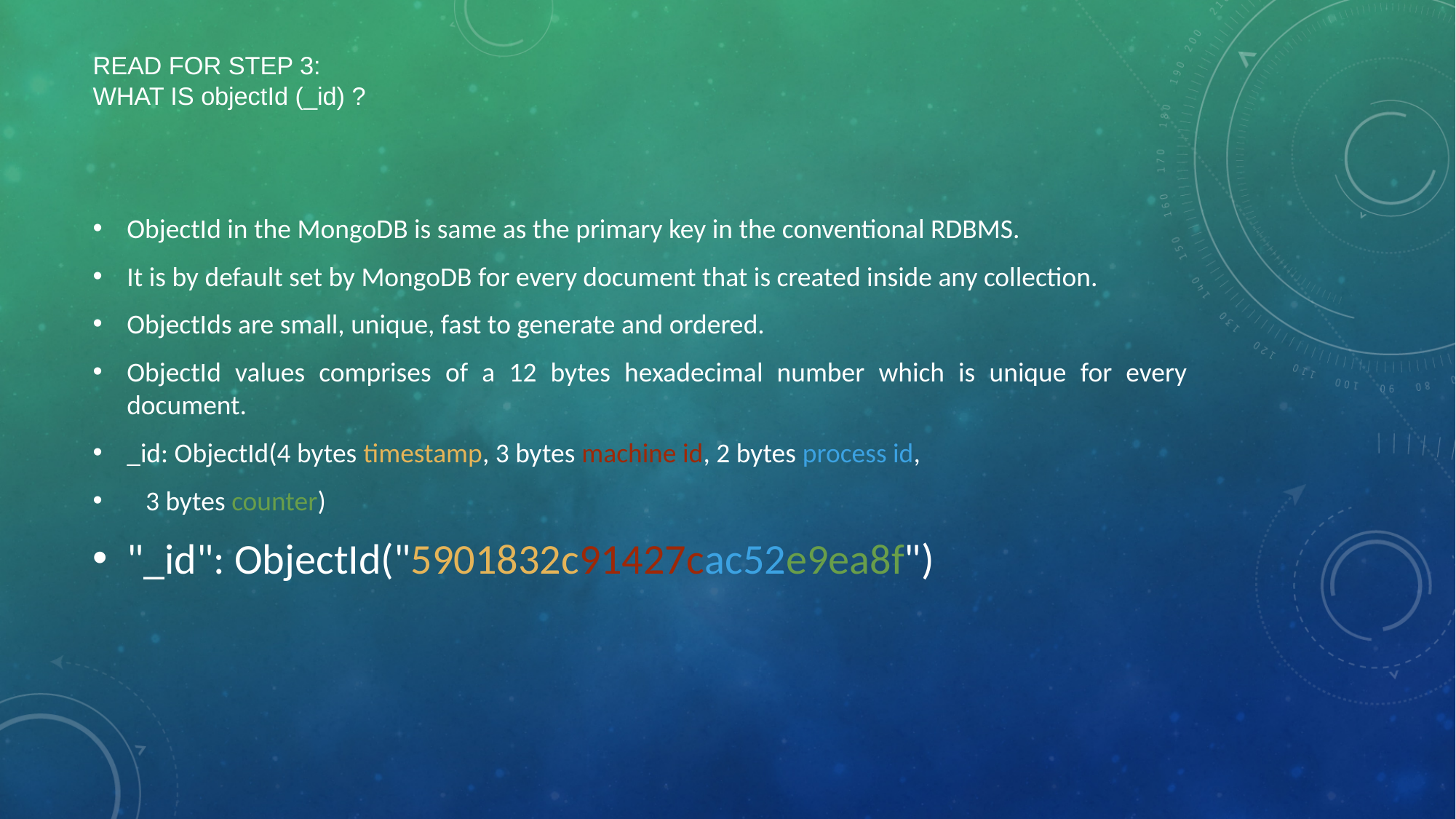

# READ FOR STEP 3: What is objectId (_id) ?
ObjectId in the MongoDB is same as the primary key in the conventional RDBMS.
It is by default set by MongoDB for every document that is created inside any collection.
ObjectIds are small, unique, fast to generate and ordered.
ObjectId values comprises of a 12 bytes hexadecimal number which is unique for every document.
_id: ObjectId(4 bytes timestamp, 3 bytes machine id, 2 bytes process id,
   3 bytes counter)
"_id": ObjectId("5901832c91427cac52e9ea8f")